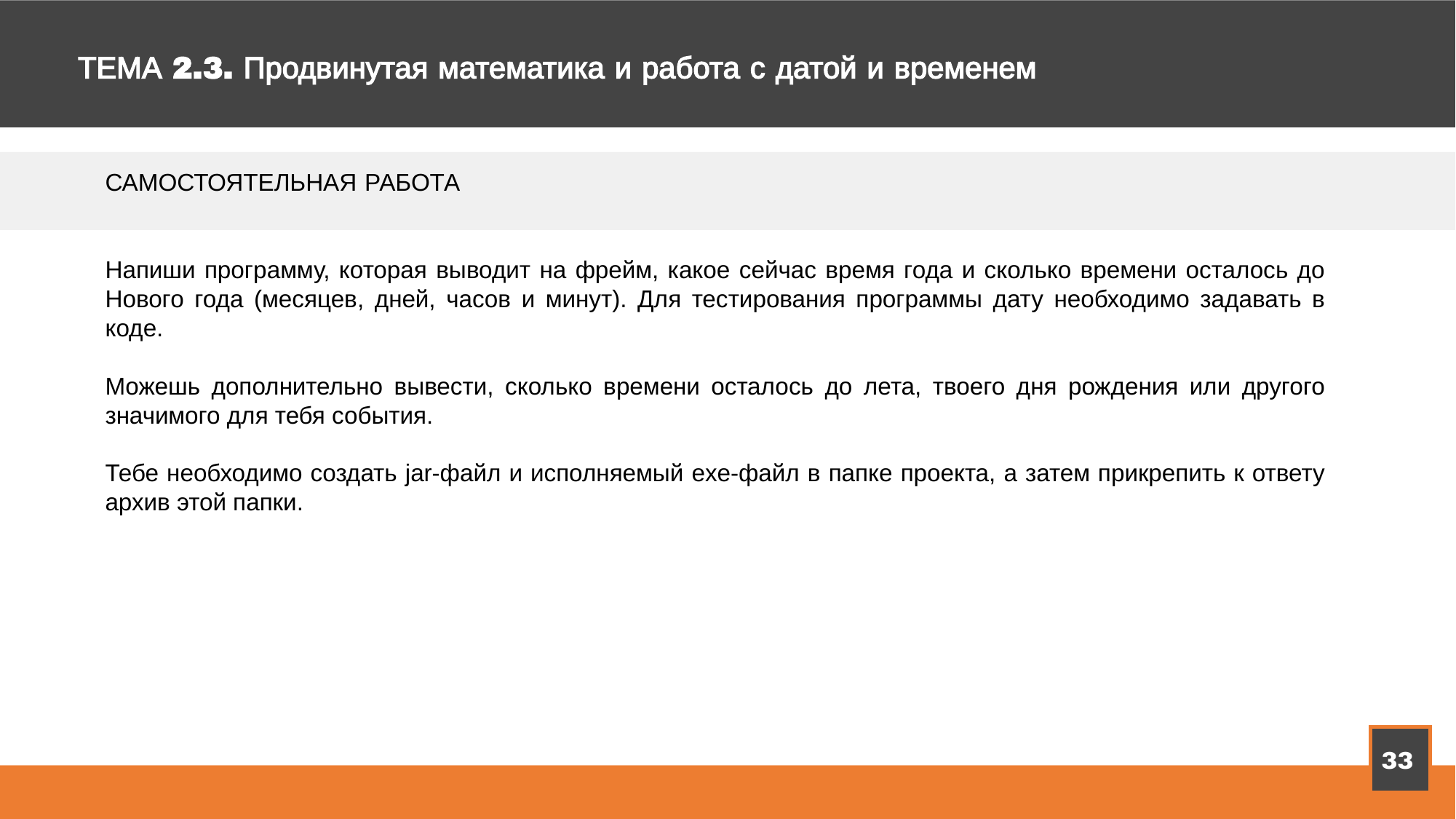

ТЕМА 2.3. Продвинутая математика и работа с датой и временем

САМОСТОЯТЕЛЬНАЯ РАБОТА

Напиши программу, которая выводит на фрейм, какое сейчас время года и сколько времени осталось до Нового года (месяцев, дней, часов и минут). Для тестирования программы дату необходимо задавать в коде.

Можешь дополнительно вывести, сколько времени осталось до лета, твоего дня рождения или другого значимого для тебя события.

Тебе необходимо создать jar-файл и исполняемый exe-файл в папке проекта, а затем прикрепить к ответу архив этой папки.

33